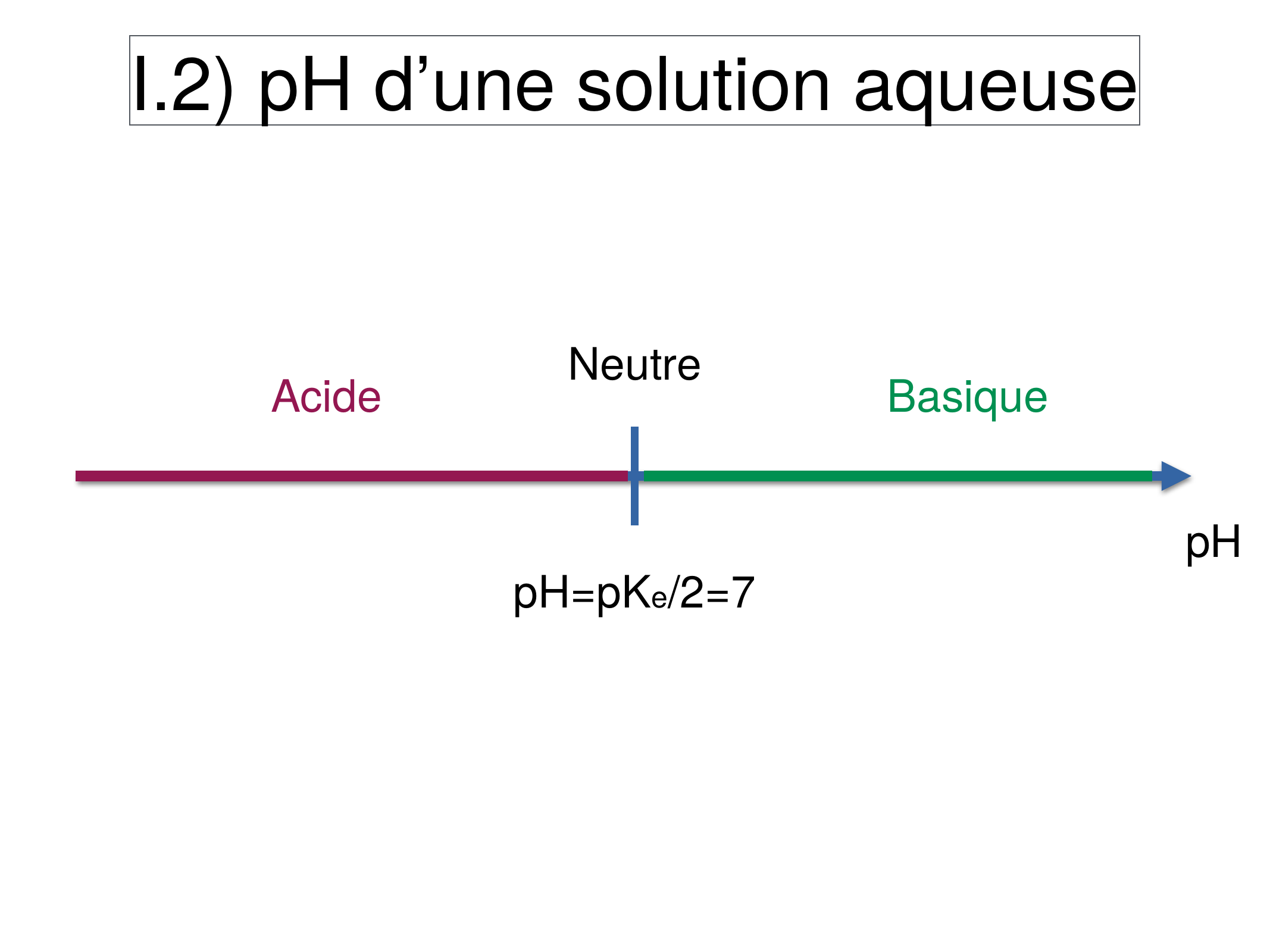

I.2) pH d’une solution aqueuse
Neutre
Acide
Basique

pH
pH=pKe/2=7
5